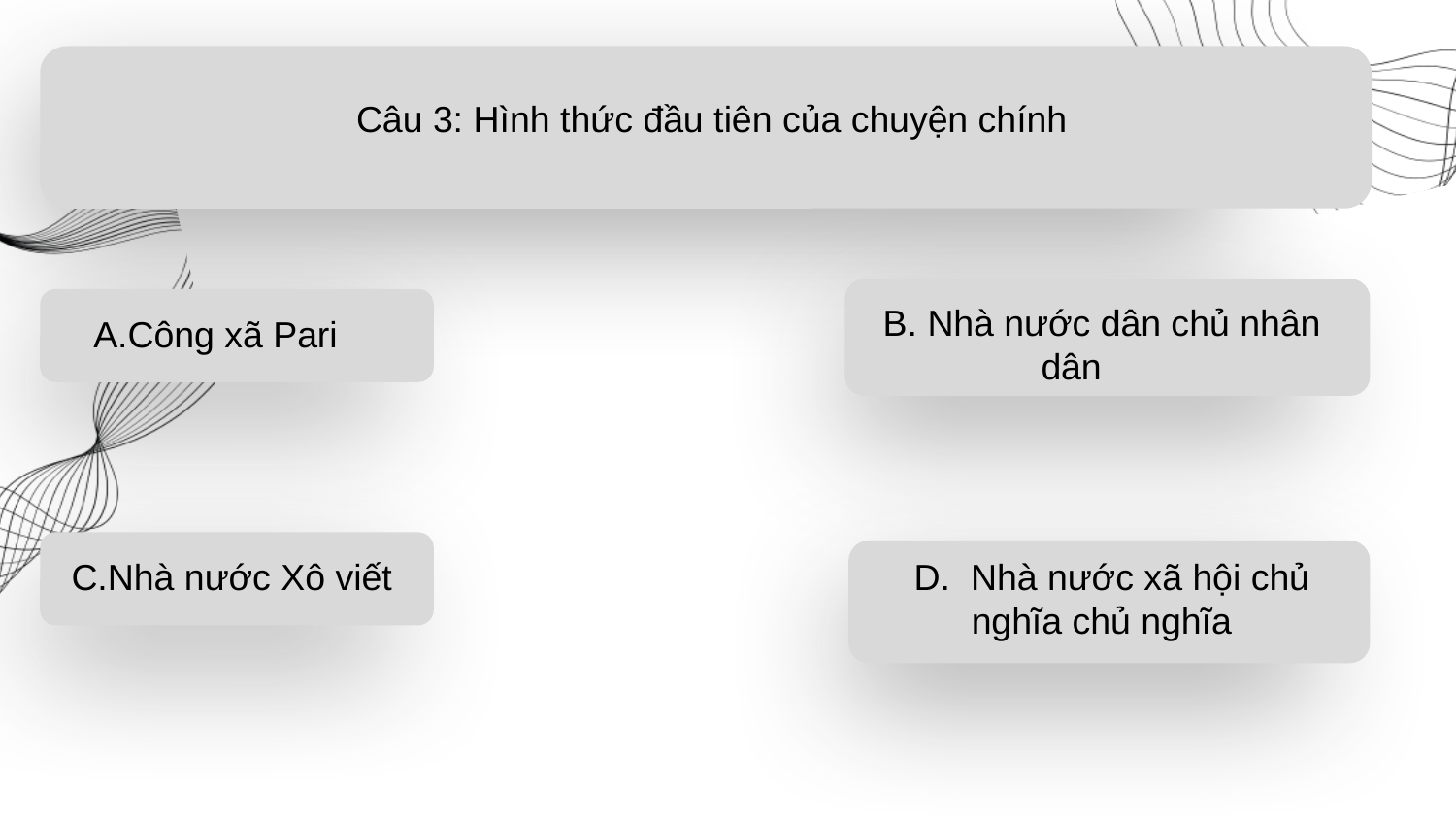

Nhiệm vụ của thời kỳ quá độ lên CNXH ở Việt Nam

Câu 3: Hình thức đầu tiên của chuyện chính

B. Nhà nước dân chủ nhân dân

A.Công xã Pari

Những thuận và khó khăn của Việt Nam

 C.Nhà nước Xô viết

 D.  Nhà nước xã hội chủ nghĩa chủ nghĩa